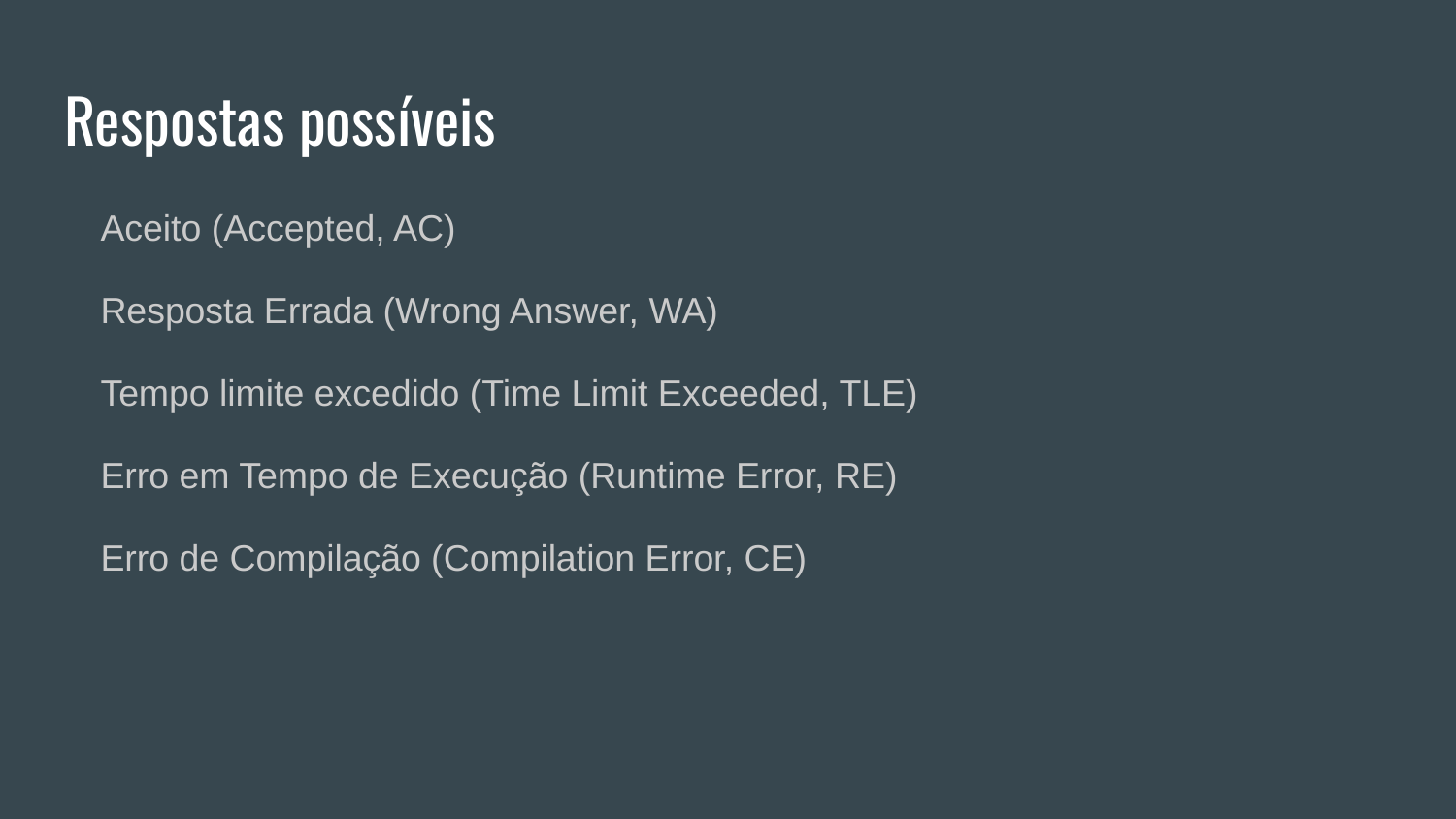

# Respostas possíveis
Aceito (Accepted, AC)
Resposta Errada (Wrong Answer, WA)
Tempo limite excedido (Time Limit Exceeded, TLE)
Erro em Tempo de Execução (Runtime Error, RE)
Erro de Compilação (Compilation Error, CE)